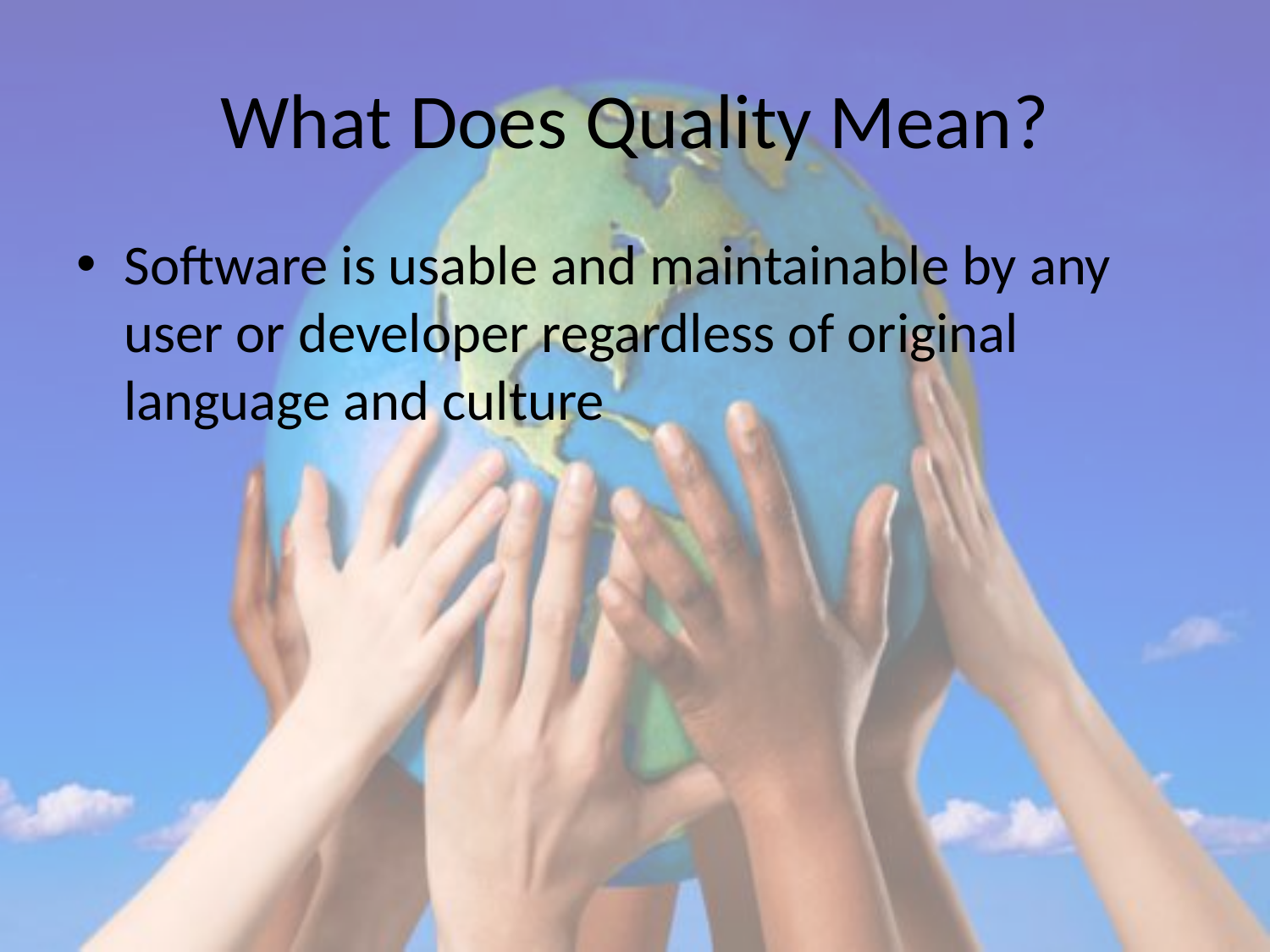

# What Does Quality Mean?
Software is usable and maintainable by any user or developer regardless of original language and culture